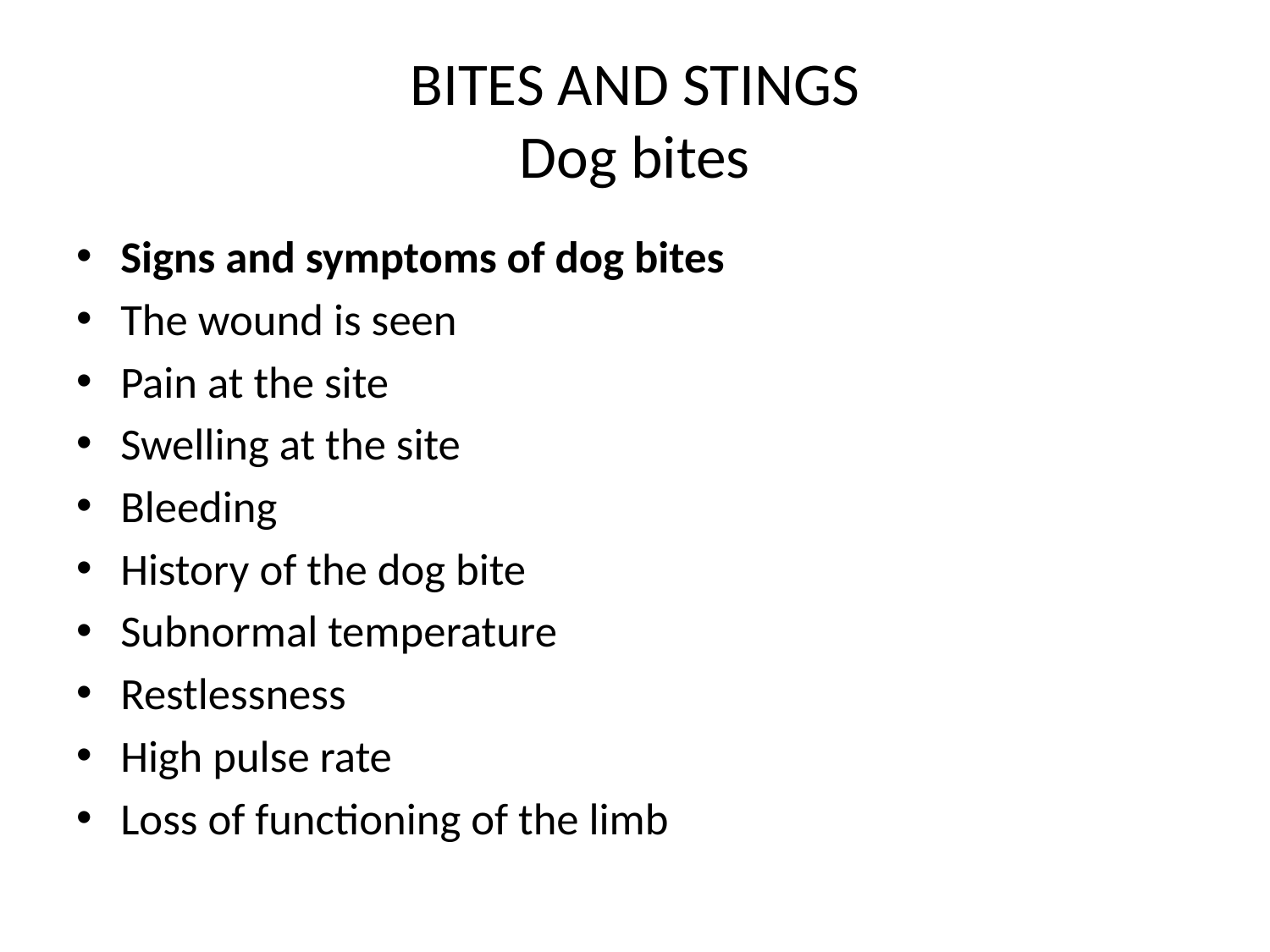

# BITES AND STINGS Dog bites
Signs and symptoms of dog bites
The wound is seen
Pain at the site
Swelling at the site
Bleeding
History of the dog bite
Subnormal temperature
Restlessness
High pulse rate
Loss of functioning of the limb